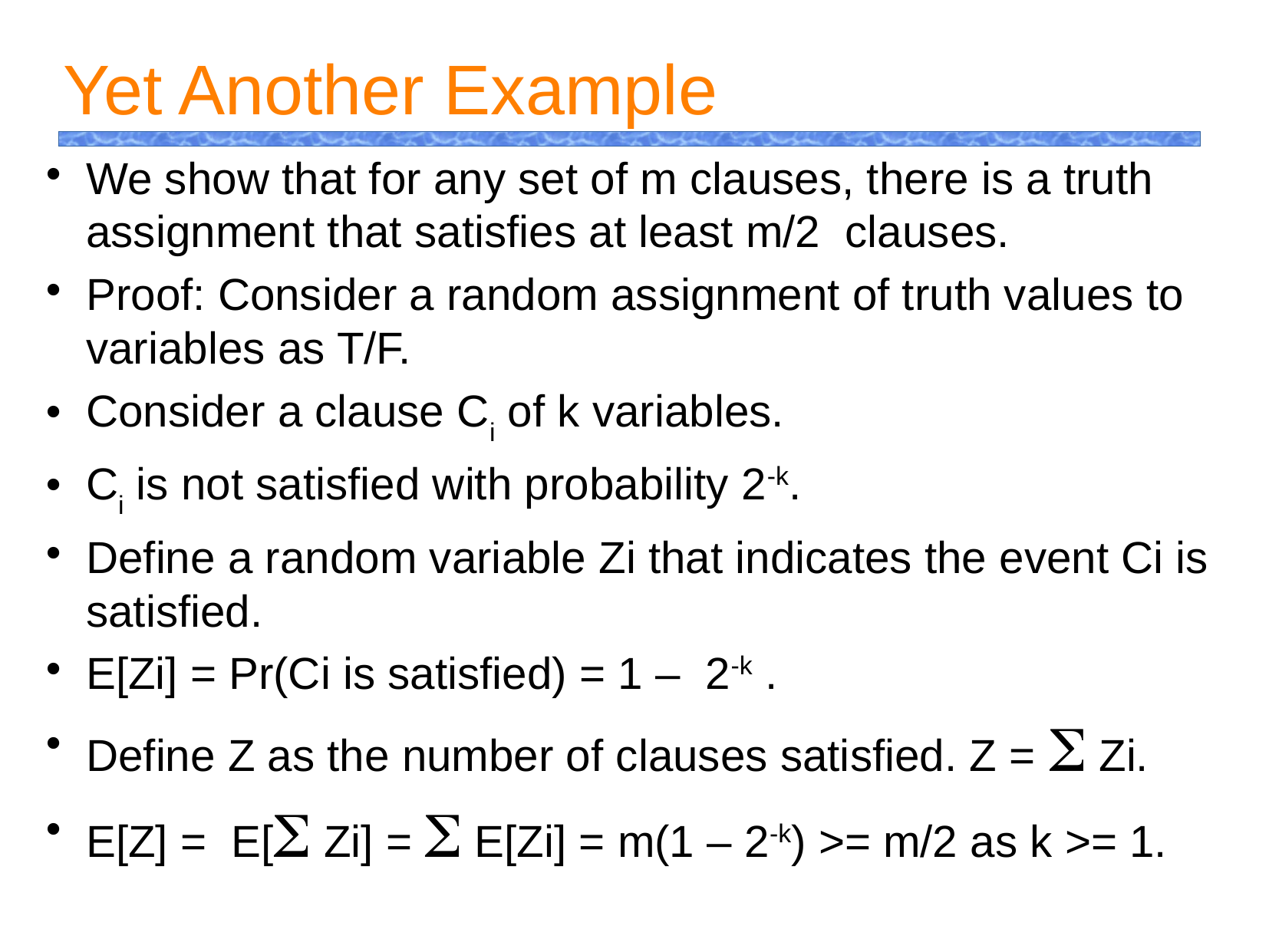

Yet Another Example
We show that for any set of m clauses, there is a truth assignment that satisfies at least m/2  clauses.
Proof: Consider a random assignment of truth values to variables as T/F.
Consider a clause Ci of k variables.
Ci is not satisfied with probability 2-k.
Define a random variable Zi that indicates the event Ci is satisfied.
E[Zi] = Pr(Ci is satisfied) = 1 –  2-k .
Define Z as the number of clauses satisfied. Z = Σ Zi.
E[Z] =  E[Σ Zi] = Σ E[Zi] = m(1 – 2-k) >= m/2 as k >= 1.